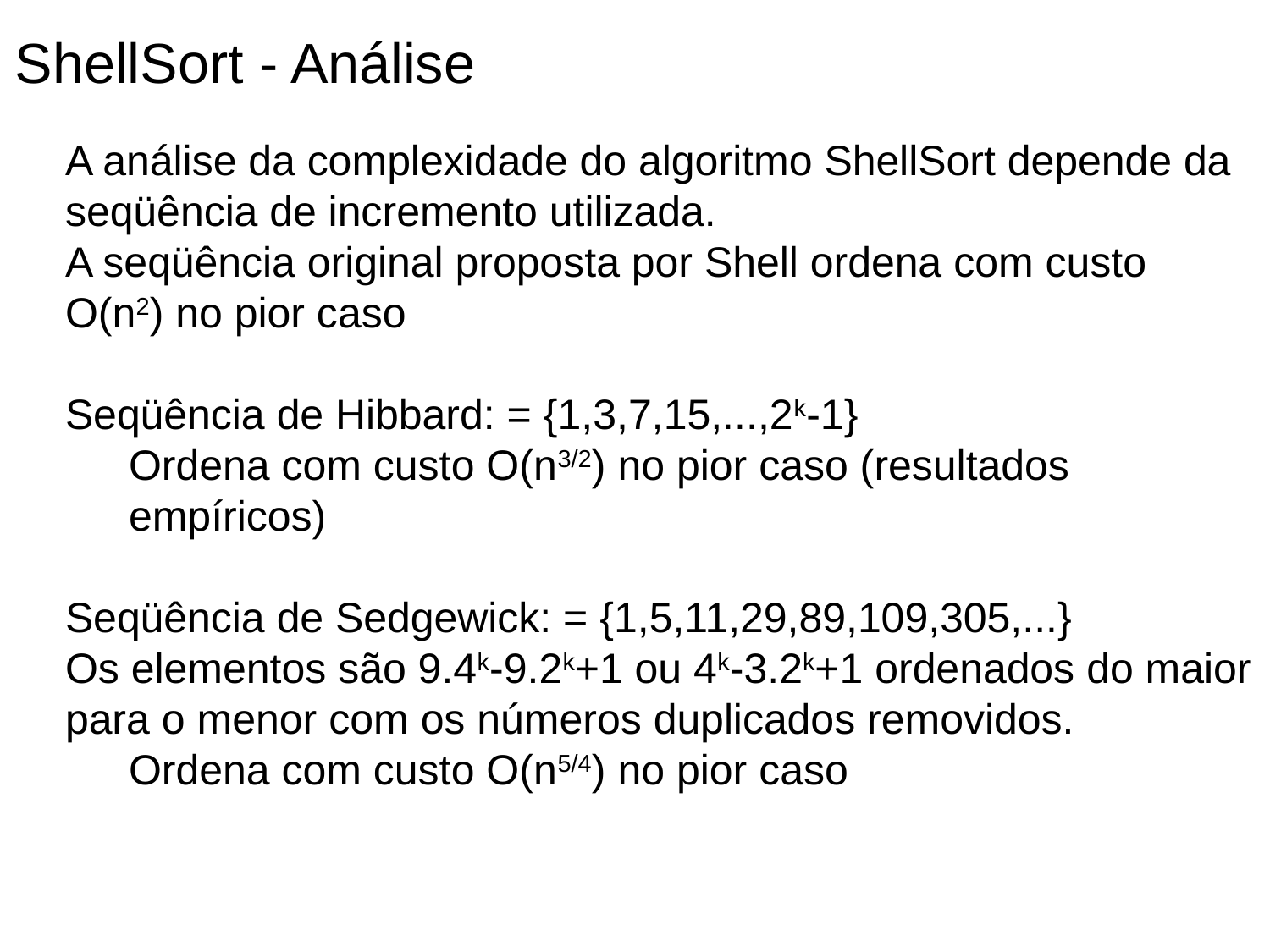

ShellSort - Análise
A análise da complexidade do algoritmo ShellSort depende da seqüência de incremento utilizada.
A seqüência original proposta por Shell ordena com custo O(n2) no pior caso

Seqüência de Hibbard: = {1,3,7,15,...,2k-1}
Ordena com custo O(n3/2) no pior caso (resultados empíricos)

Seqüência de Sedgewick: = {1,5,11,29,89,109,305,...}
Os elementos são 9.4k-9.2k+1 ou 4k-3.2k+1 ordenados do maior para o menor com os números duplicados removidos.
Ordena com custo O(n5/4) no pior caso